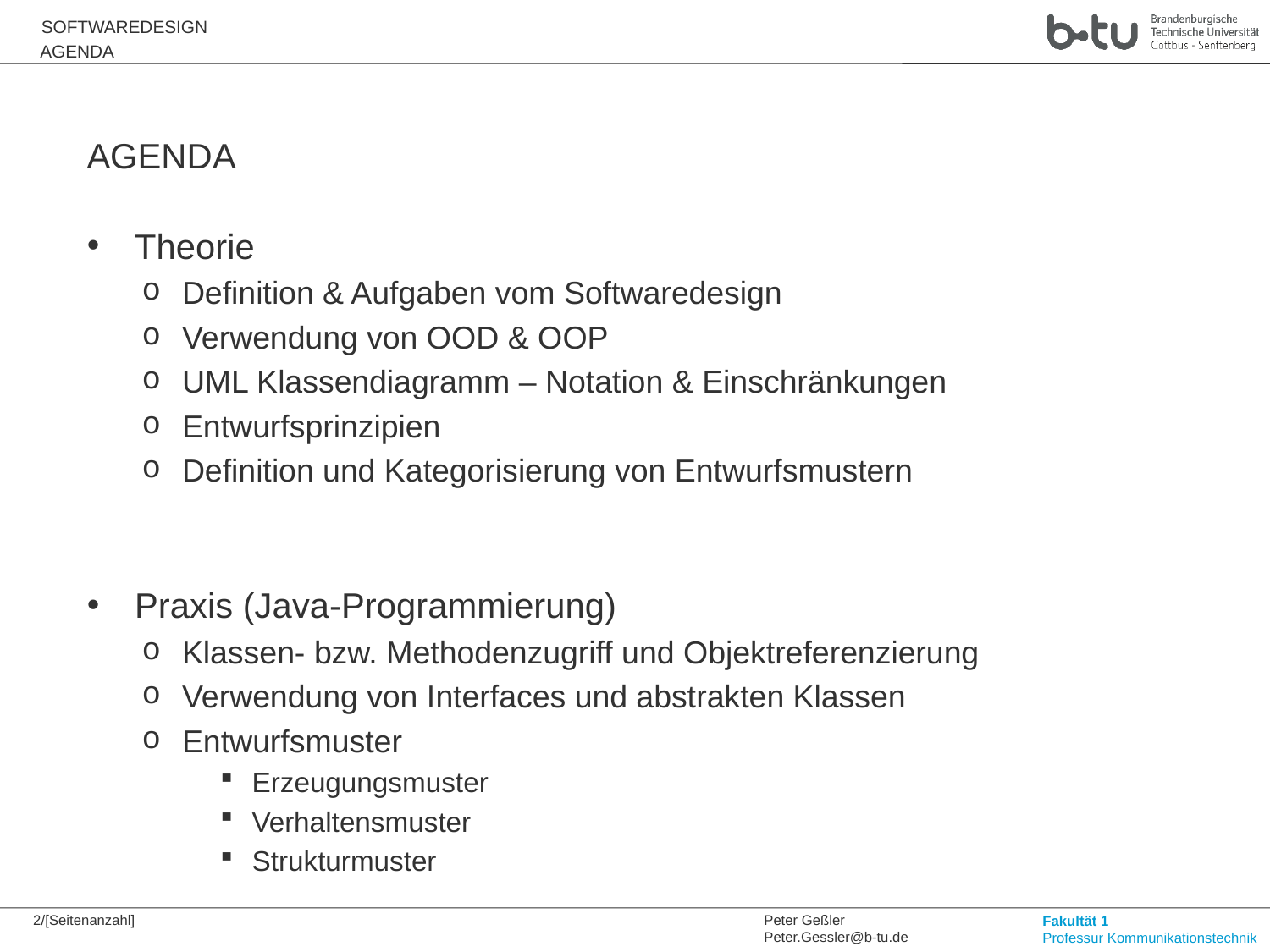

Agenda
agenda
Theorie
Definition & Aufgaben vom Softwaredesign
Verwendung von OOD & OOP
UML Klassendiagramm – Notation & Einschränkungen
Entwurfsprinzipien
Definition und Kategorisierung von Entwurfsmustern

Praxis (Java-Programmierung)
Klassen- bzw. Methodenzugriff und Objektreferenzierung
Verwendung von Interfaces und abstrakten Klassen
Entwurfsmuster
Erzeugungsmuster
Verhaltensmuster
Strukturmuster